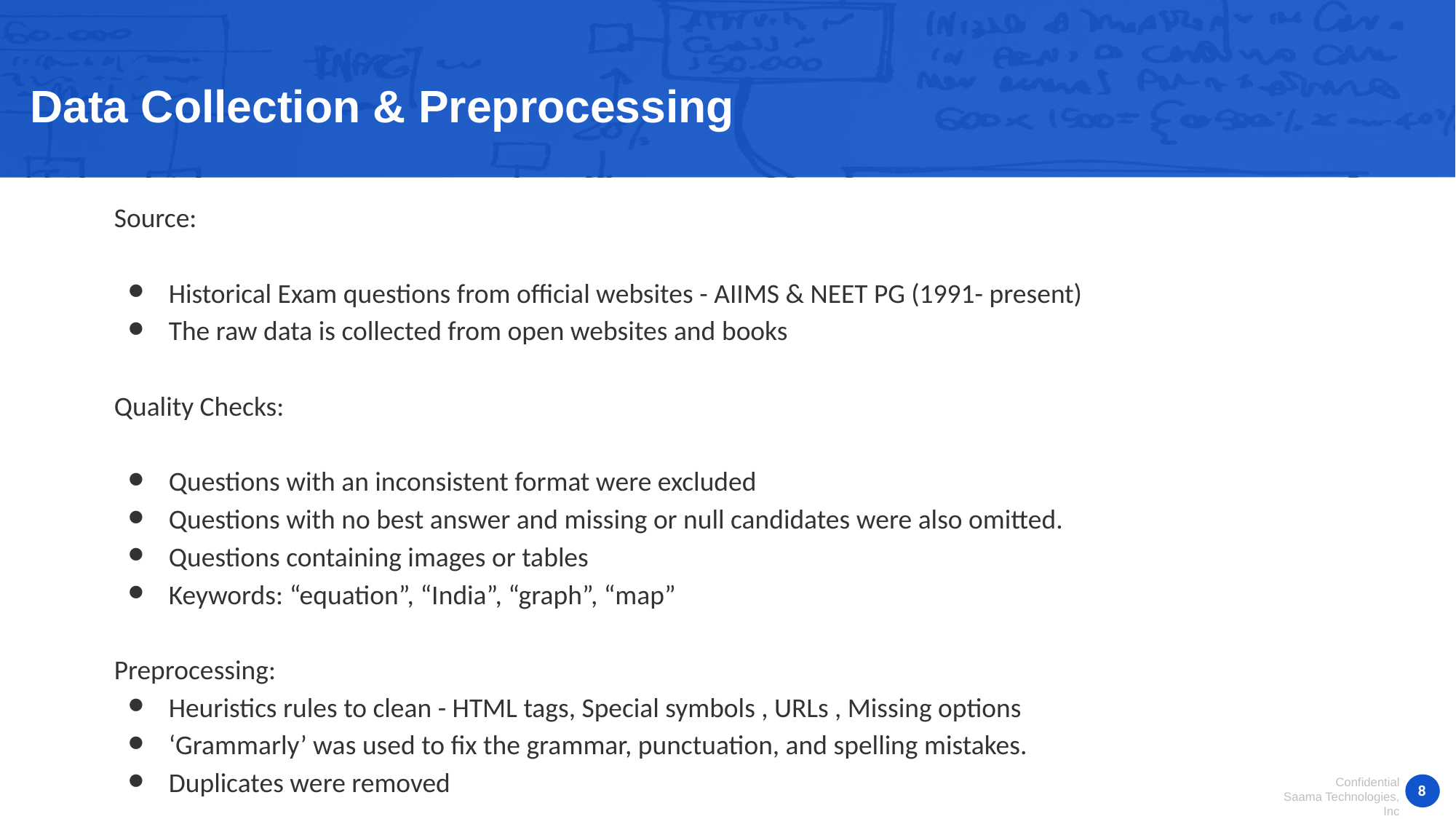

Data Collection & Preprocessing
Source:

Historical Exam questions from official websites - AIIMS & NEET PG (1991- present)
The raw data is collected from open websites and books

Quality Checks:

Questions with an inconsistent format were excluded
Questions with no best answer and missing or null candidates were also omitted.
Questions containing images or tables
Keywords: “equation”, “India”, “graph”, “map”

Preprocessing:
Heuristics rules to clean - HTML tags, Special symbols , URLs , Missing options
‘Grammarly’ was used to fix the grammar, punctuation, and spelling mistakes.
Duplicates were removed
8